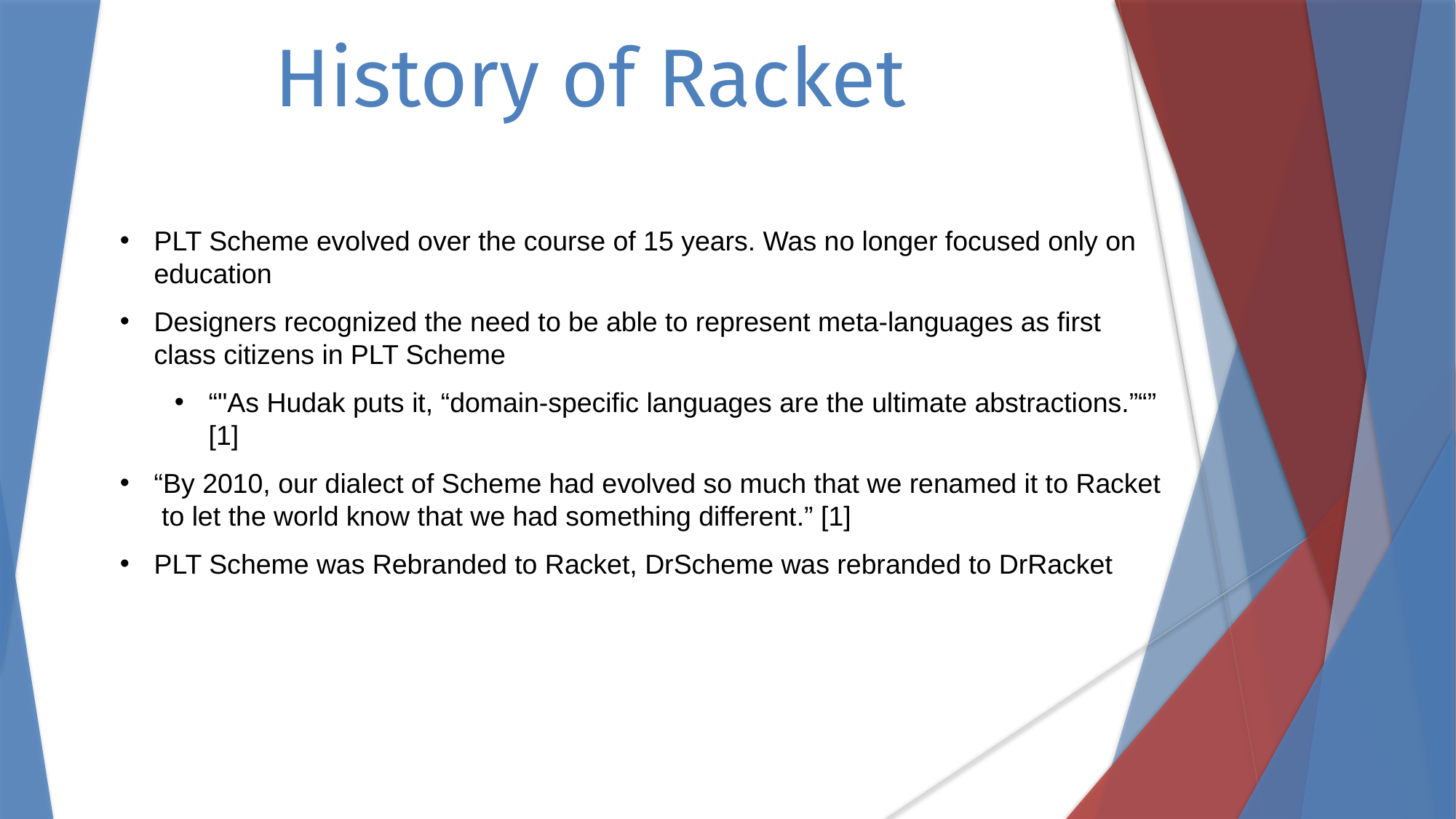

History of Racket
PLT Scheme evolved over the course of 15 years. Was no longer focused only on education
Designers recognized the need to be able to represent meta-languages as first class citizens in PLT Scheme
“"As Hudak puts it, “domain-specific languages are the ultimate abstractions.”“” [1]
“By 2010, our dialect of Scheme had evolved so much that we renamed it to Racket  to let the world know that we had something different.” [1]
PLT Scheme was Rebranded to Racket, DrScheme was rebranded to DrRacket